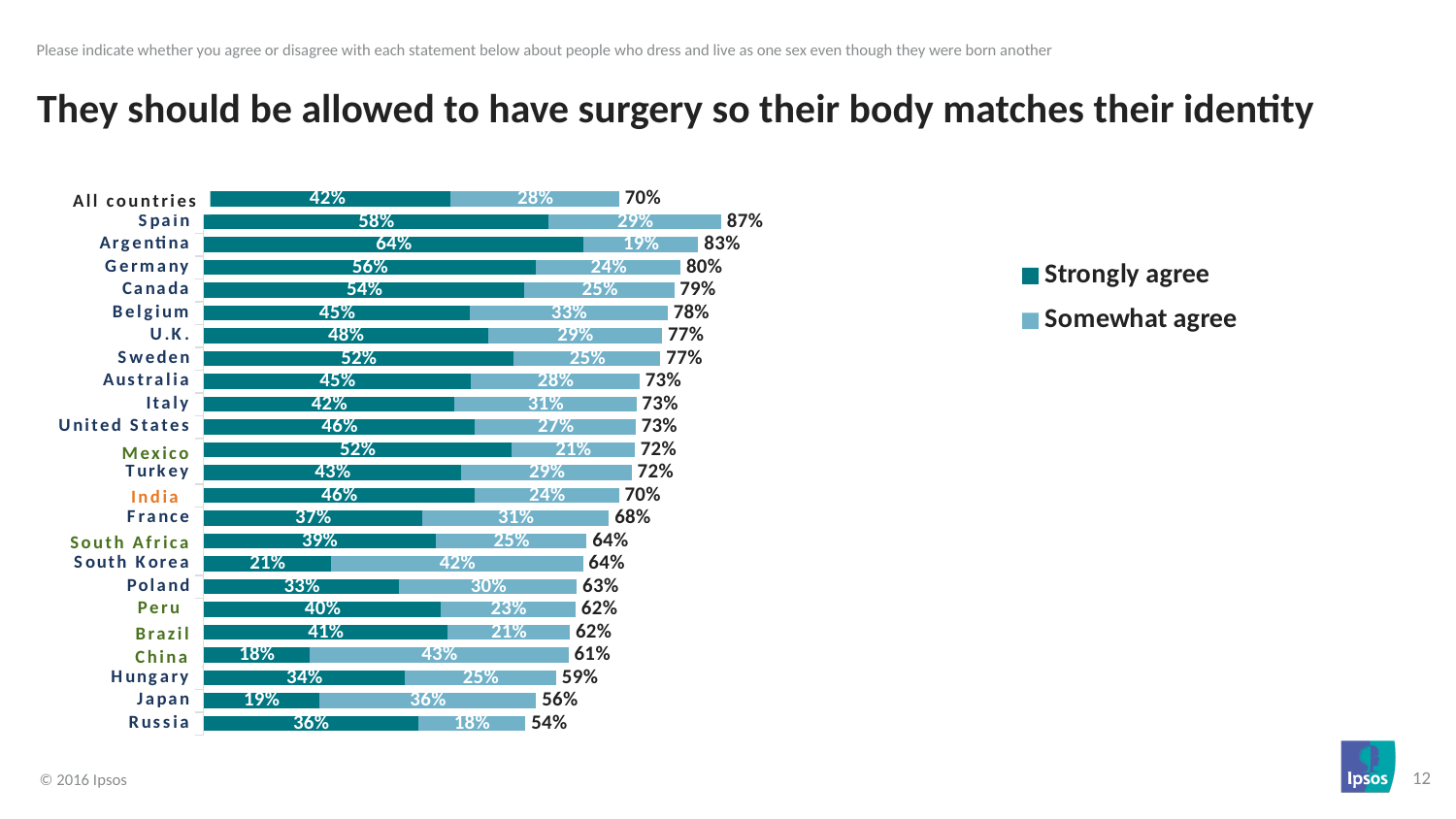

Please indicate whether you agree or disagree with each statement below about people who dress and live as one sex even though they were born another
# They should be allowed to have surgery so their body matches their identity

### Chart

| Category | Strongly agree | Somewhat agree |   |
|---|---|---|---|
| Russia | 0.3602 | 0.1802 | 0.5404 |
| Japan | 0.1939 | 0.3646 | 0.5585 |
| Hungary | 0.3377 | 0.2542 | 0.5919 |
| China | 0.1785 | 0.4342 | 0.6127 |
| Brazil | 0.4095 | 0.2058 | 0.6153 |
| Peru | 0.3985 | 0.226 | 0.6245 |
| Poland | 0.3286 | 0.2981 | 0.6267 |
| South Korea | 0.2145 | 0.4225 | 0.637 |
| South Africa | 0.3894 | 0.2539 | 0.6433 |
| France | 0.3672 | 0.3133 | 0.6805000000000001 |
| India (F2F) | 0.455 | 0.2421 | 0.6971 |
| Turkey | 0.4327 | 0.2858 | 0.7184999999999999 |
| Mexico | 0.5163 | 0.2075 | 0.7238 |
| United States | 0.4559 | 0.2696 | 0.7255 |
| Italy | 0.4212 | 0.3053 | 0.7265 |
| Australia | 0.4491 | 0.2828 | 0.7319 |
| Sweden | 0.5205 | 0.2466 | 0.7671 |
| U.K. | 0.4775 | 0.2924 | 0.7699 |
| Belgium | 0.4473 | 0.3317 | 0.7789999999999999 |
| Canada | 0.539 | 0.251 | 0.79 |
| Germany | 0.5582 | 0.2425 | 0.8007 |
| Argentina | 0.6374 | 0.1931 | 0.8305 |
| Spain | 0.5792 | 0.2899 | 0.8691 |
| All countries | 0.415 | 0.2826 | 0.6976 |
All countries
Mexico
   India
South Africa
   Peru
Brazil
   China